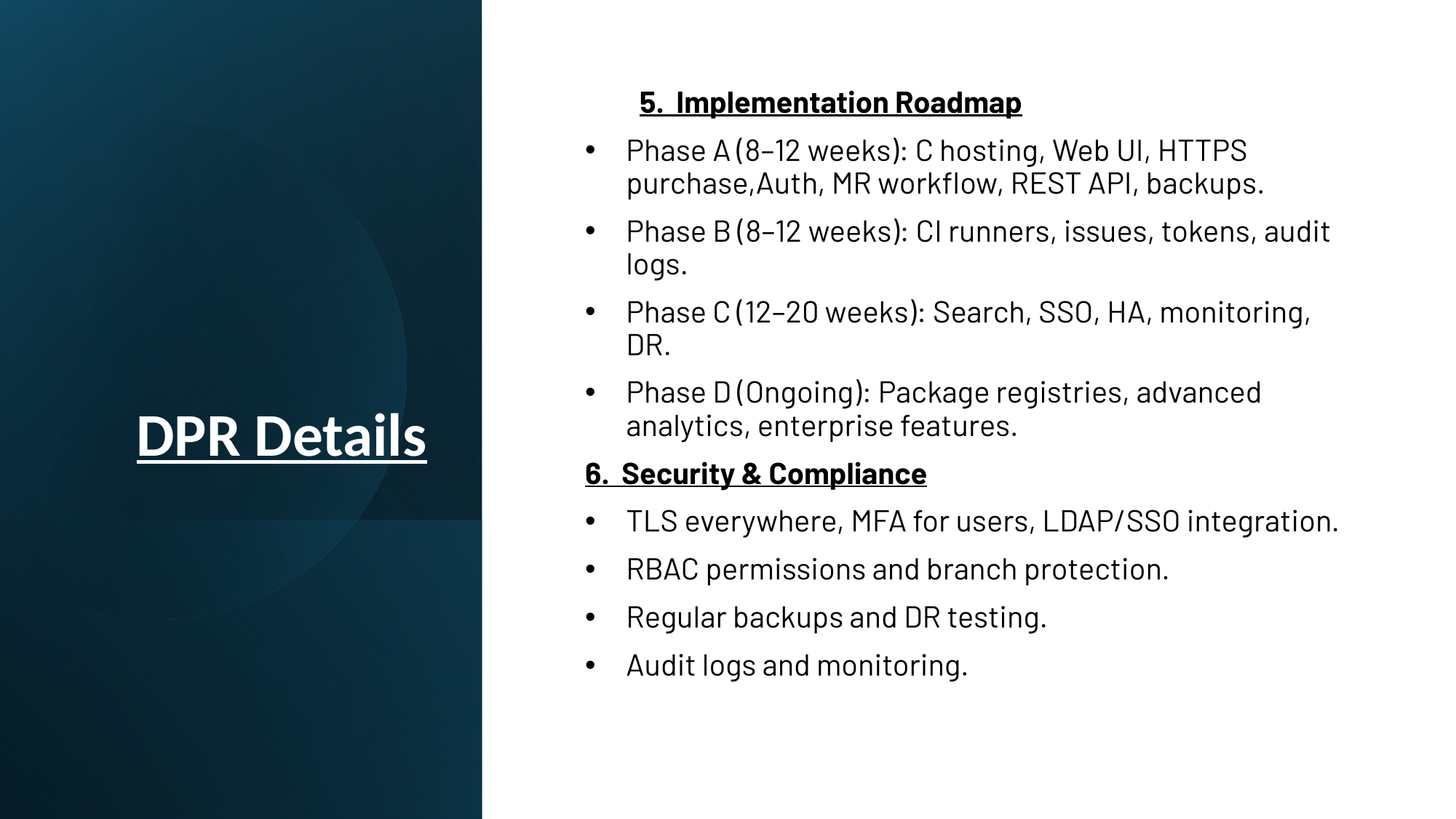

# DPR Details
5.  Implementation Roadmap
Phase A (8–12 weeks): C hosting, Web UI, HTTPS purchase,Auth, MR workflow, REST API, backups.
Phase B (8–12 weeks): CI runners, issues, tokens, audit logs.
Phase C (12–20 weeks): Search, SSO, HA, monitoring, DR.
Phase D (Ongoing): Package registries, advanced analytics, enterprise features.
6.  Security & Compliance
TLS everywhere, MFA for users, LDAP/SSO integration.
RBAC permissions and branch protection.
Regular backups and DR testing.
Audit logs and monitoring.